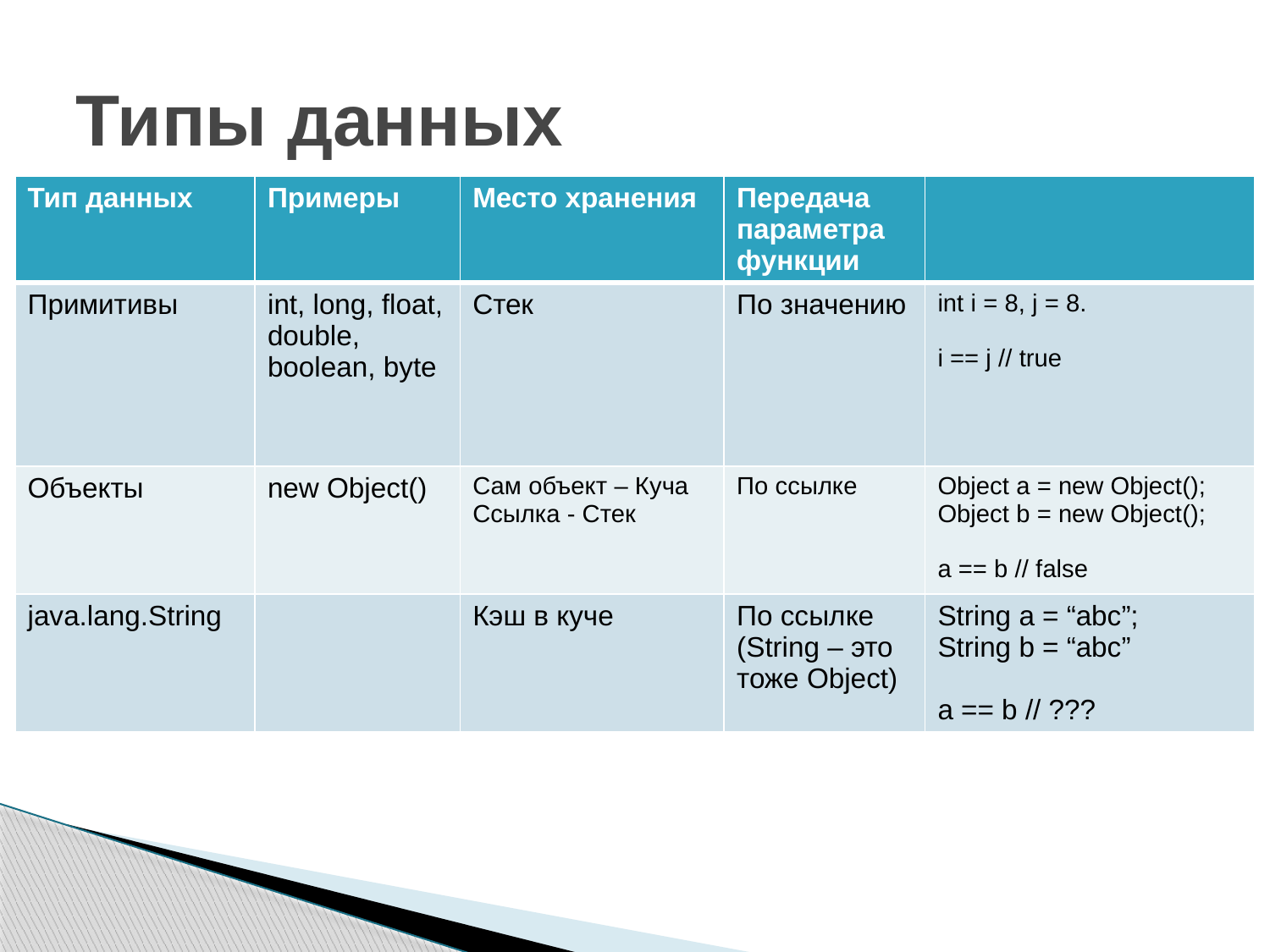

# Типы данных
| Тип данных | Примеры | Место хранения | Передача параметра функции |  |
| --- | --- | --- | --- | --- |
| Примитивы | int, long, float, double, boolean, byte | Стек | По значению | int i = 8, j = 8. i == j // true |
| Объекты | new Object() | Сам объект – Куча Ссылка - Стек | По ссылке | Object a = new Object(); Object b = new Object(); a == b // false |
| java.lang.String |  | Кэш в куче | По ссылке (String – это тоже Object) | String a = “abc”; String b = “abc” a == b // ??? |